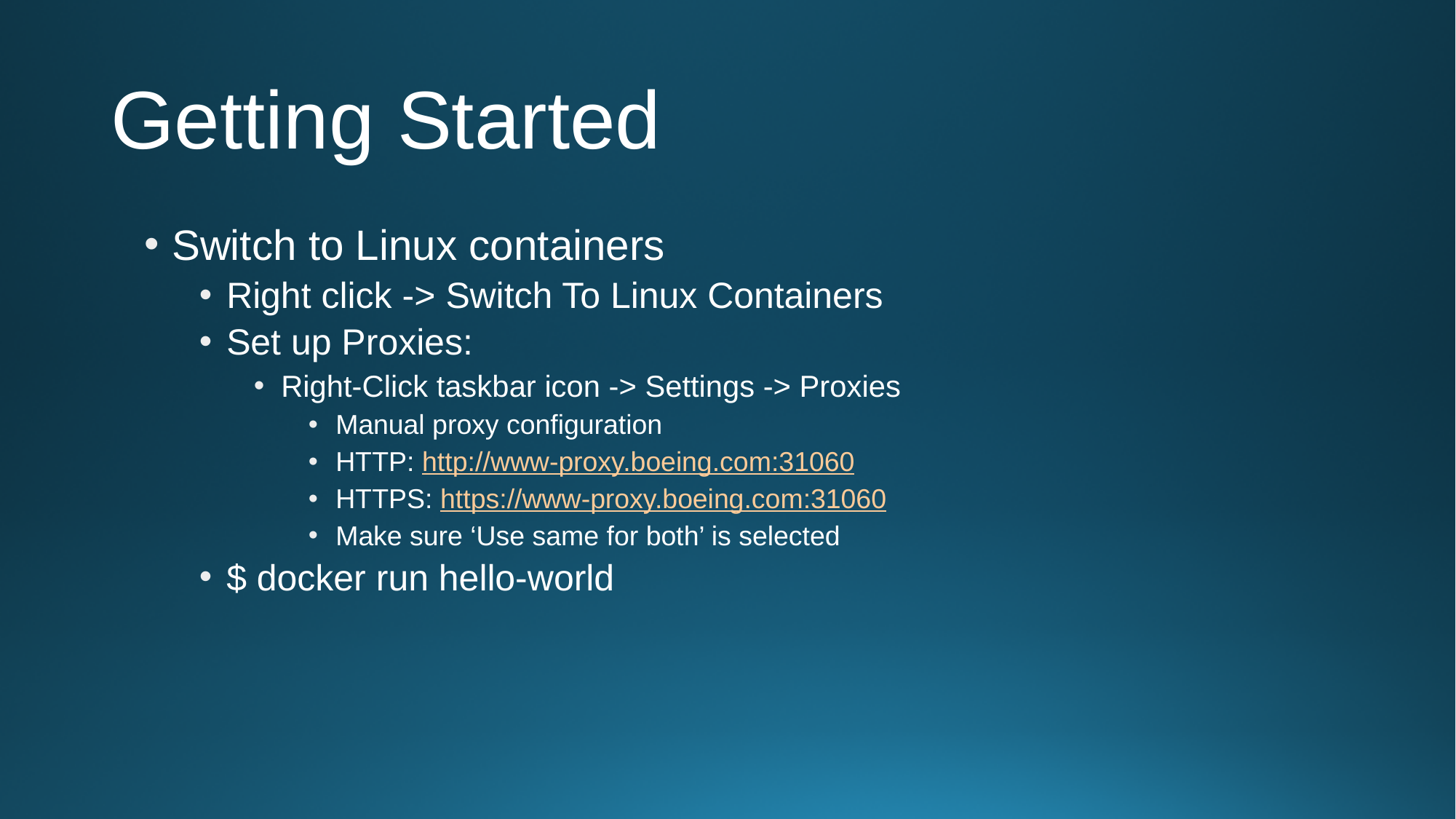

# Getting Started
Switch to Linux containers
Right click -> Switch To Linux Containers
Set up Proxies:
Right-Click taskbar icon -> Settings -> Proxies
Manual proxy configuration
HTTP: http://www-proxy.boeing.com:31060
HTTPS: https://www-proxy.boeing.com:31060
Make sure ‘Use same for both’ is selected
$ docker run hello-world